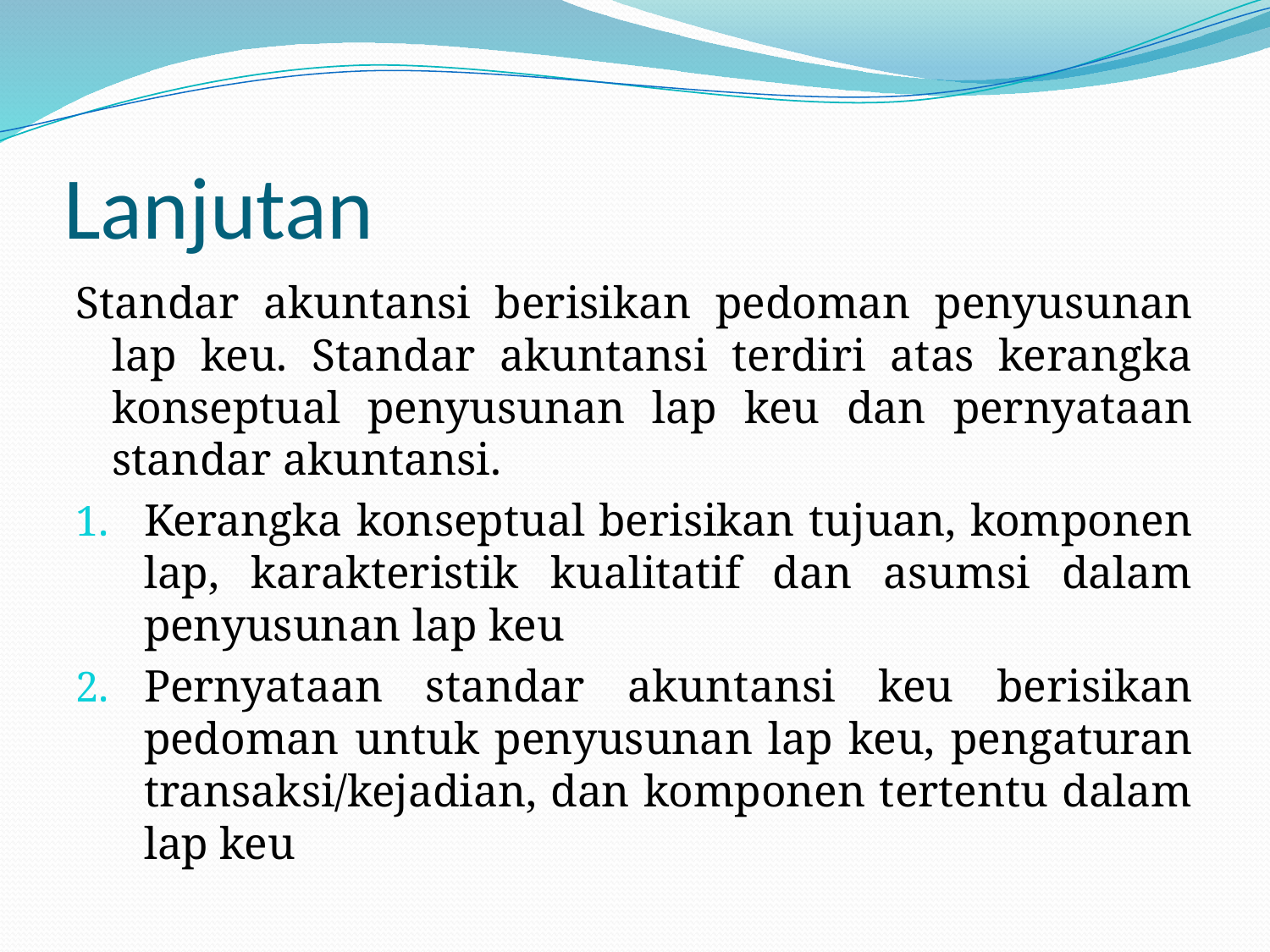

# Lanjutan
Standar akuntansi berisikan pedoman penyusunan lap keu. Standar akuntansi terdiri atas kerangka konseptual penyusunan lap keu dan pernyataan standar akuntansi.
Kerangka konseptual berisikan tujuan, komponen lap, karakteristik kualitatif dan asumsi dalam penyusunan lap keu
Pernyataan standar akuntansi keu berisikan pedoman untuk penyusunan lap keu, pengaturan transaksi/kejadian, dan komponen tertentu dalam lap keu